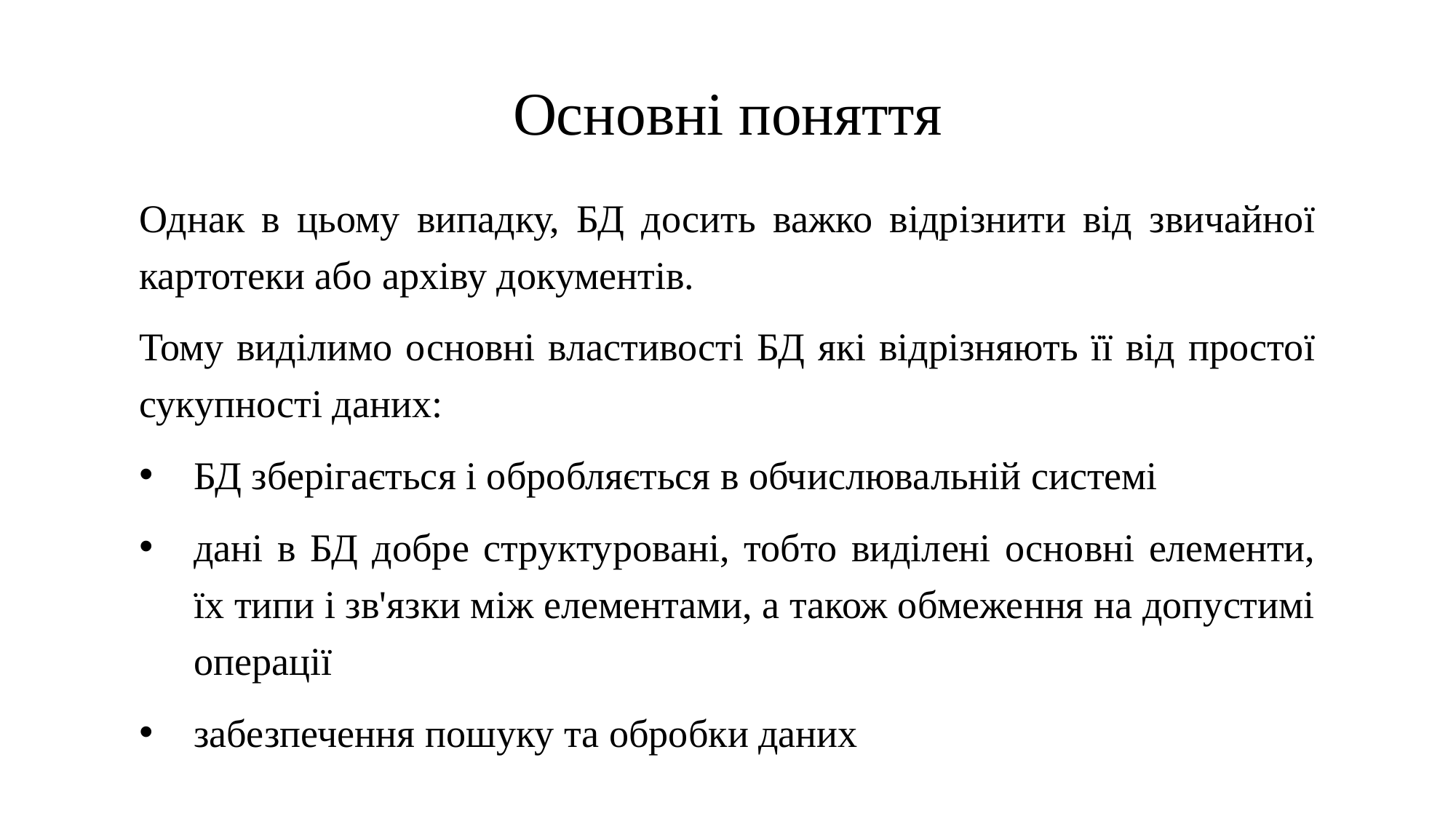

# Основні поняття
Однак в цьому випадку, БД досить важко відрізнити від звичайної картотеки або архіву документів.
Тому виділимо основні властивості БД які відрізняють її від простої сукупності даних:
БД зберігається і обробляється в обчислювальній системі
дані в БД добре структуровані, тобто виділені основні елементи, їх типи і зв'язки між елементами, а також обмеження на допустимі операції
забезпечення пошуку та обробки даних